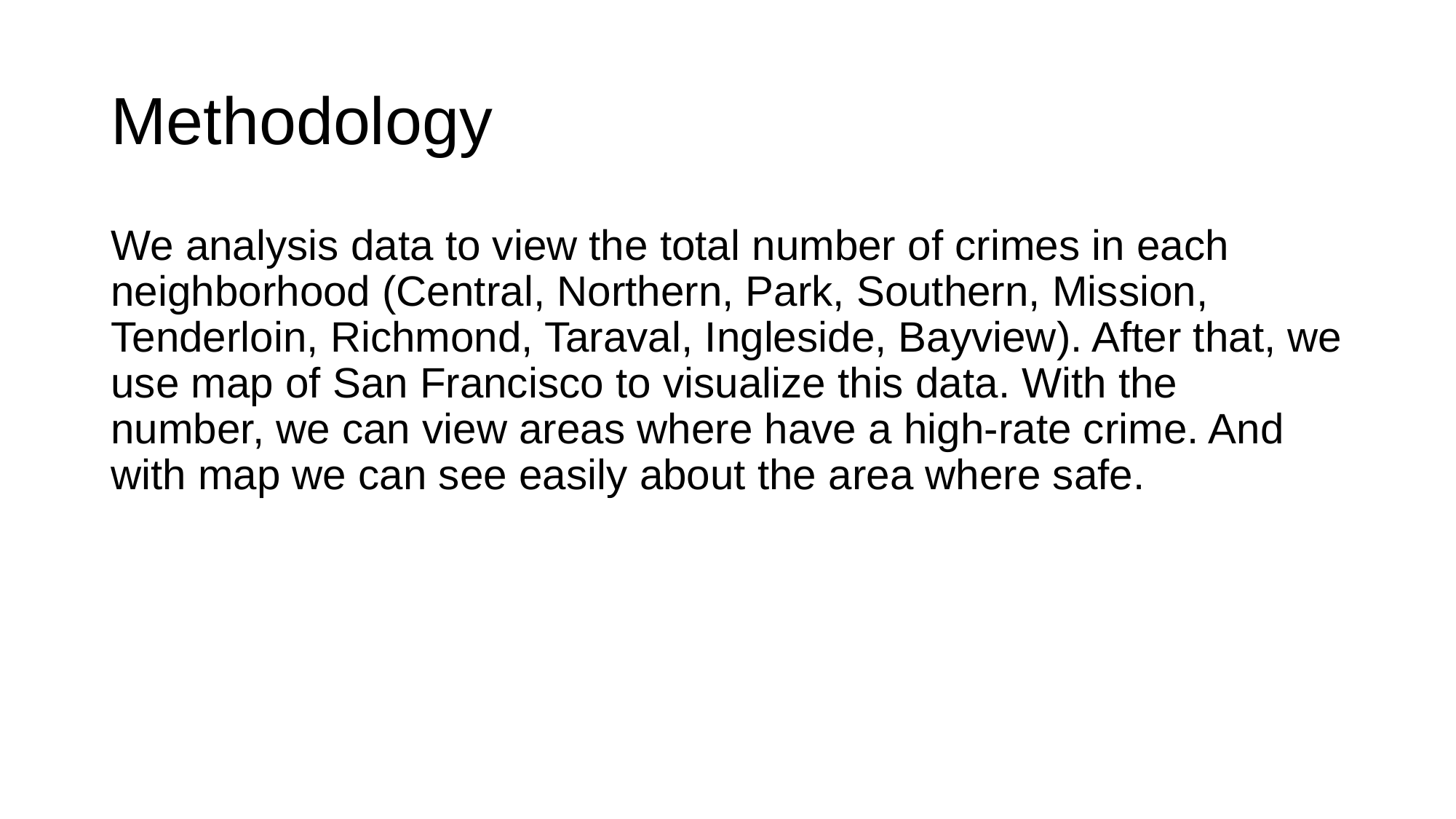

# Methodology
We analysis data to view the total number of crimes in each neighborhood (Central, Northern, Park, Southern, Mission, Tenderloin, Richmond, Taraval, Ingleside, Bayview). After that, we use map of San Francisco to visualize this data. With the number, we can view areas where have a high-rate crime. And with map we can see easily about the area where safe.